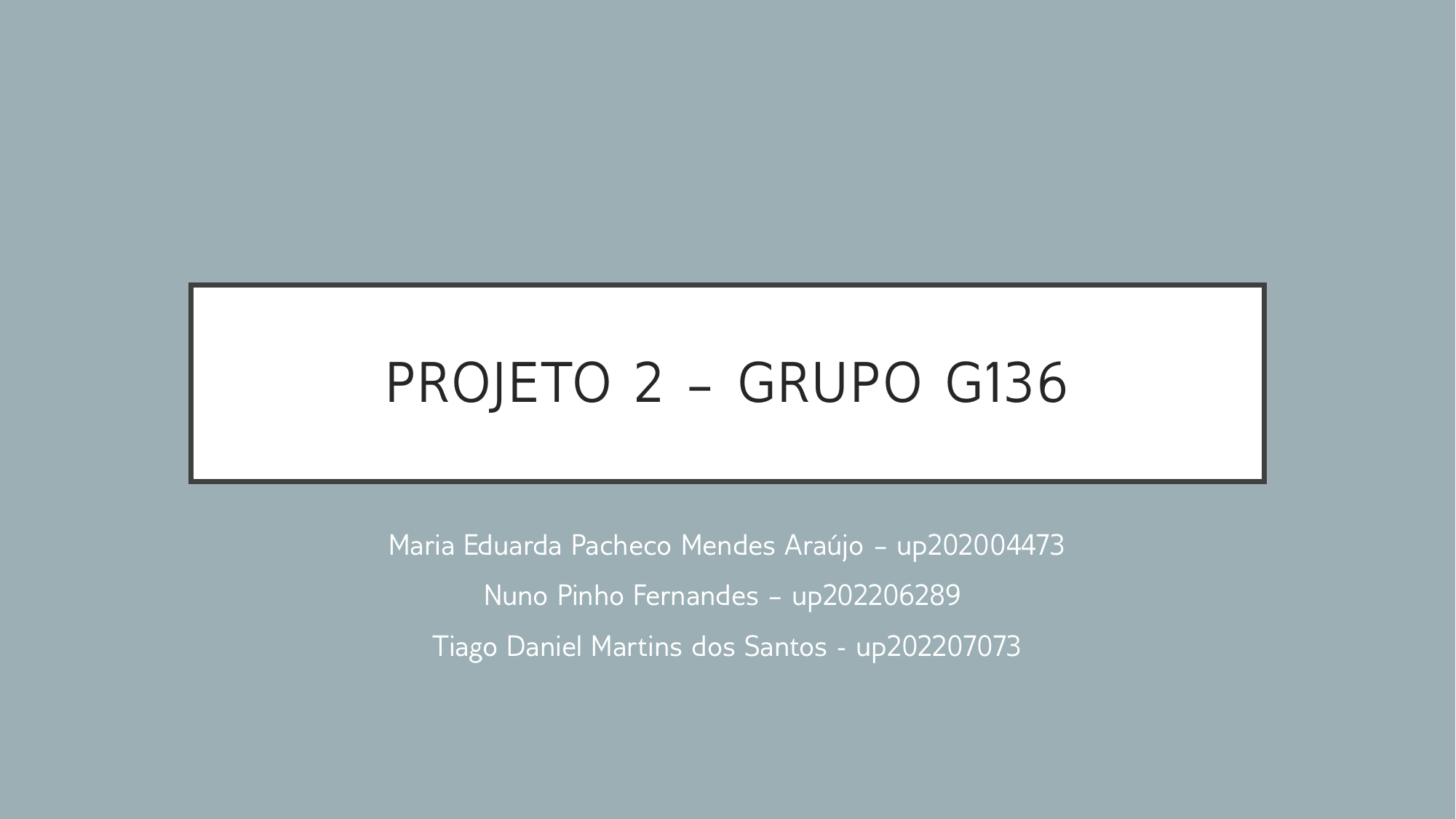

# Projeto 2 – grupo g136
Maria Eduarda Pacheco Mendes Araújo – up202004473
Nuno Pinho Fernandes – up202206289
Tiago Daniel Martins dos Santos - up202207073